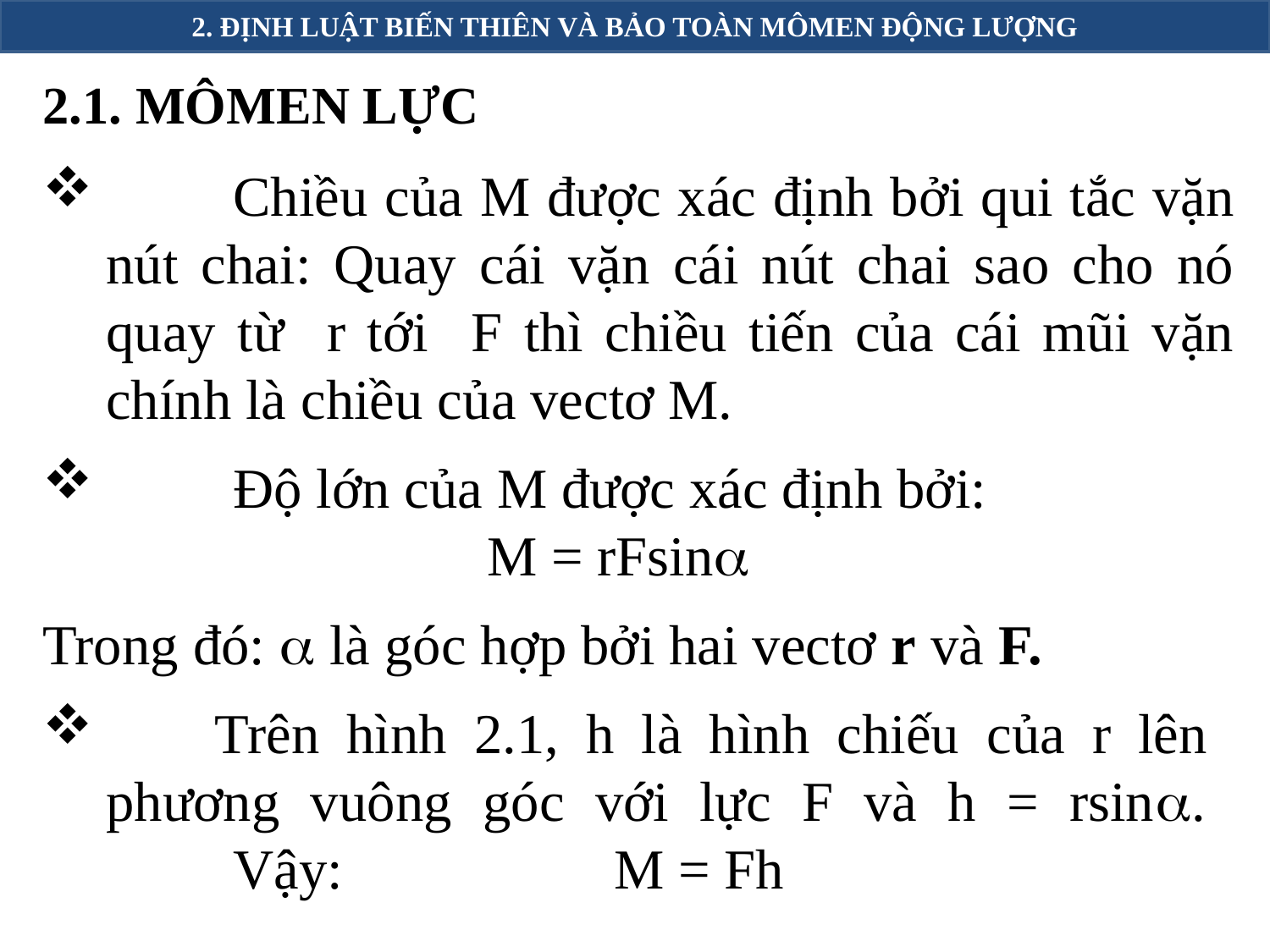

2. ĐỊNH LUẬT BIẾN THIÊN VÀ BẢO TOÀN MÔMEN ĐỘNG LƯỢNG
2.1. MÔMEN LỰC
	Chiều của M được xác định bởi qui tắc vặn nút chai: Quay cái vặn cái nút chai sao cho nó quay từ  r tới  F thì chiều tiến của cái mũi vặn chính là chiều của vectơ M.
	Độ lớn của M được xác định bởi:
			M = rFsinα
Trong đó: α là góc hợp bởi hai vectơ r và F.
    Trên hình 2.1, h là hình chiếu của r lên  phương vuông góc với lực F và h = rsinα.
	Vậy:         		M = Fh